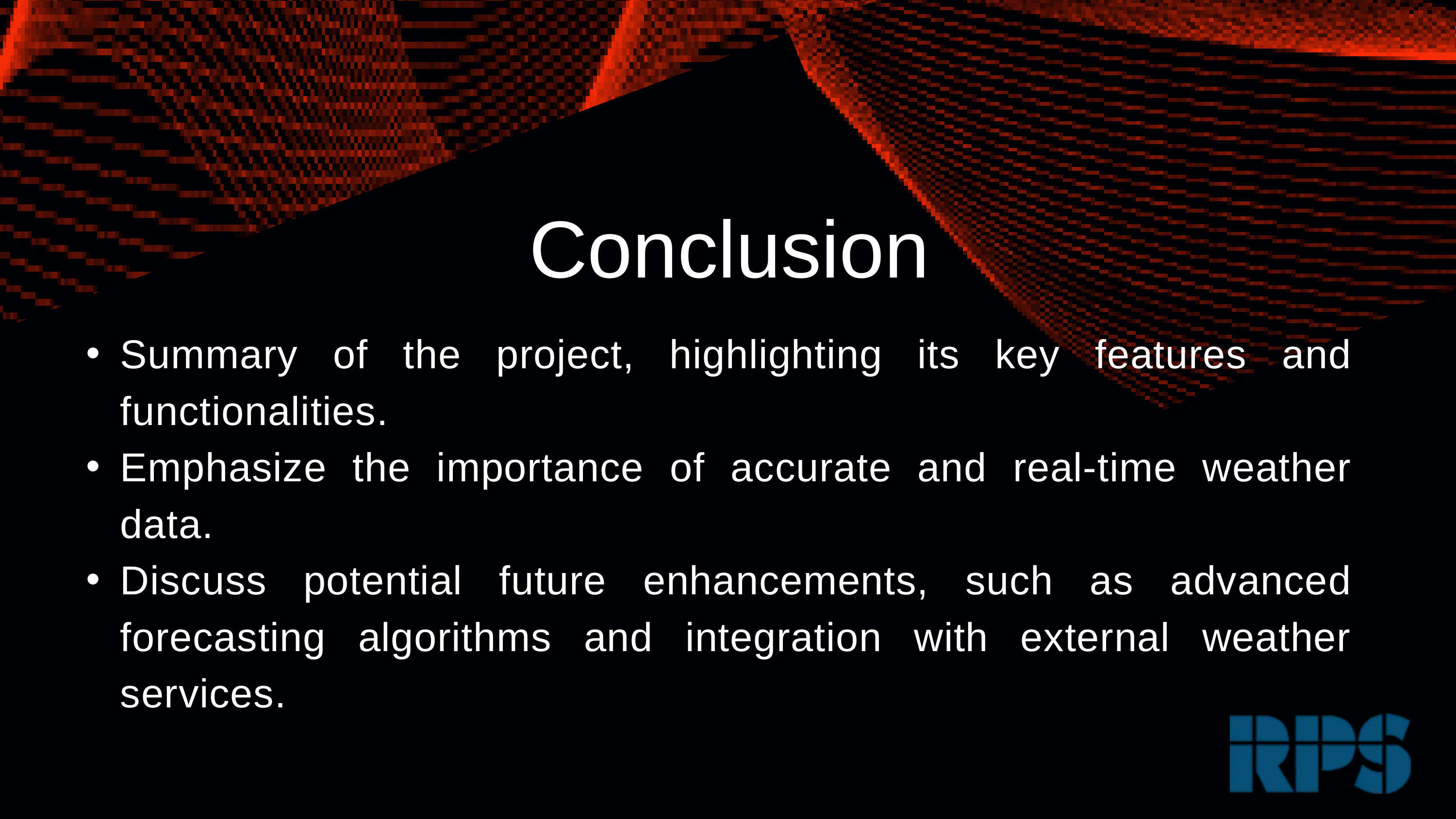

Conclusion
Summary of the project, highlighting its key features and functionalities.
Emphasize the importance of accurate and real-time weather data.
Discuss potential future enhancements, such as advanced forecasting algorithms and integration with external weather services.